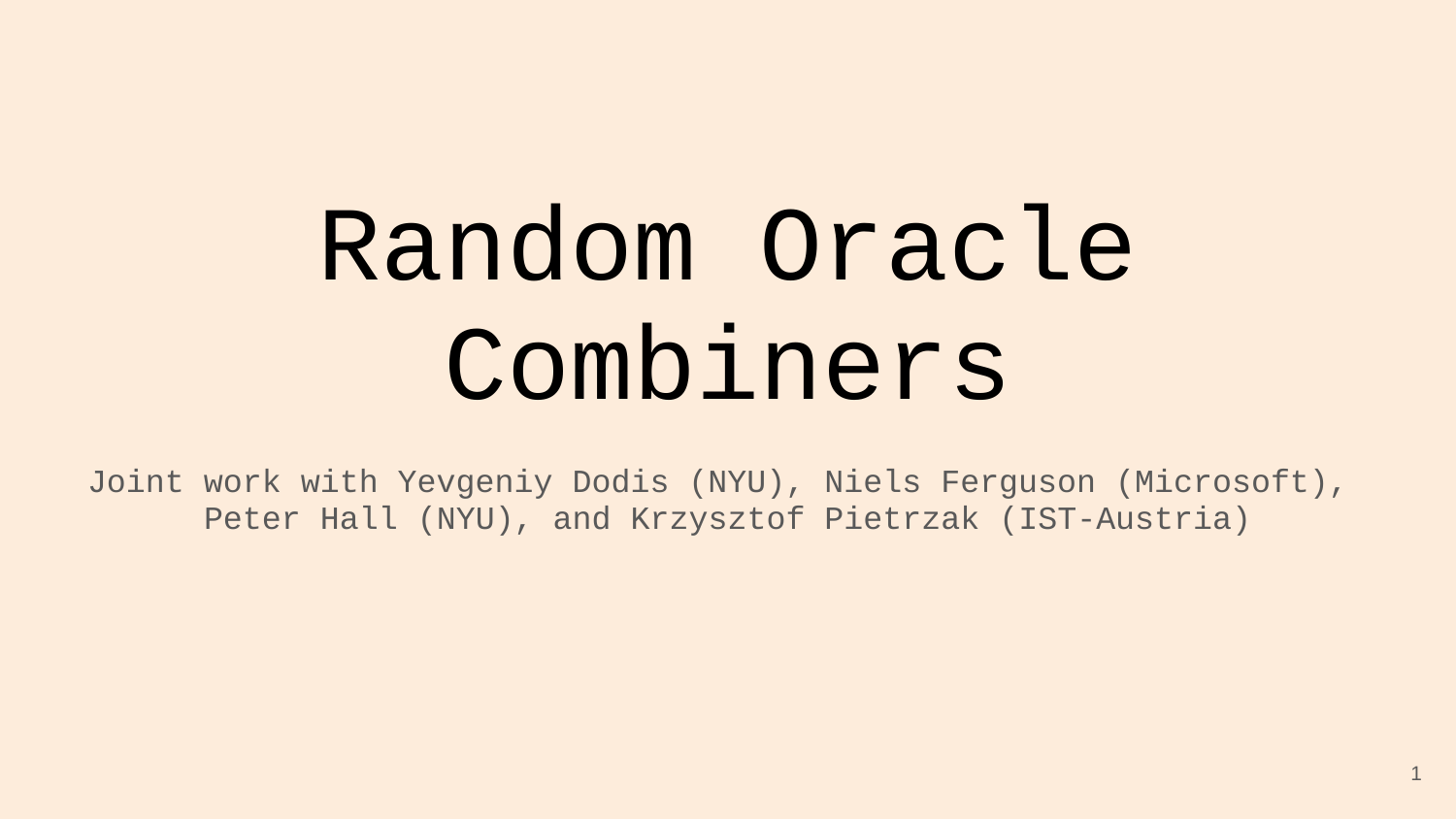

# Random Oracle Combiners
Joint work with Yevgeniy Dodis (NYU), Niels Ferguson (Microsoft),
Peter Hall (NYU), and Krzysztof Pietrzak (IST-Austria)
1